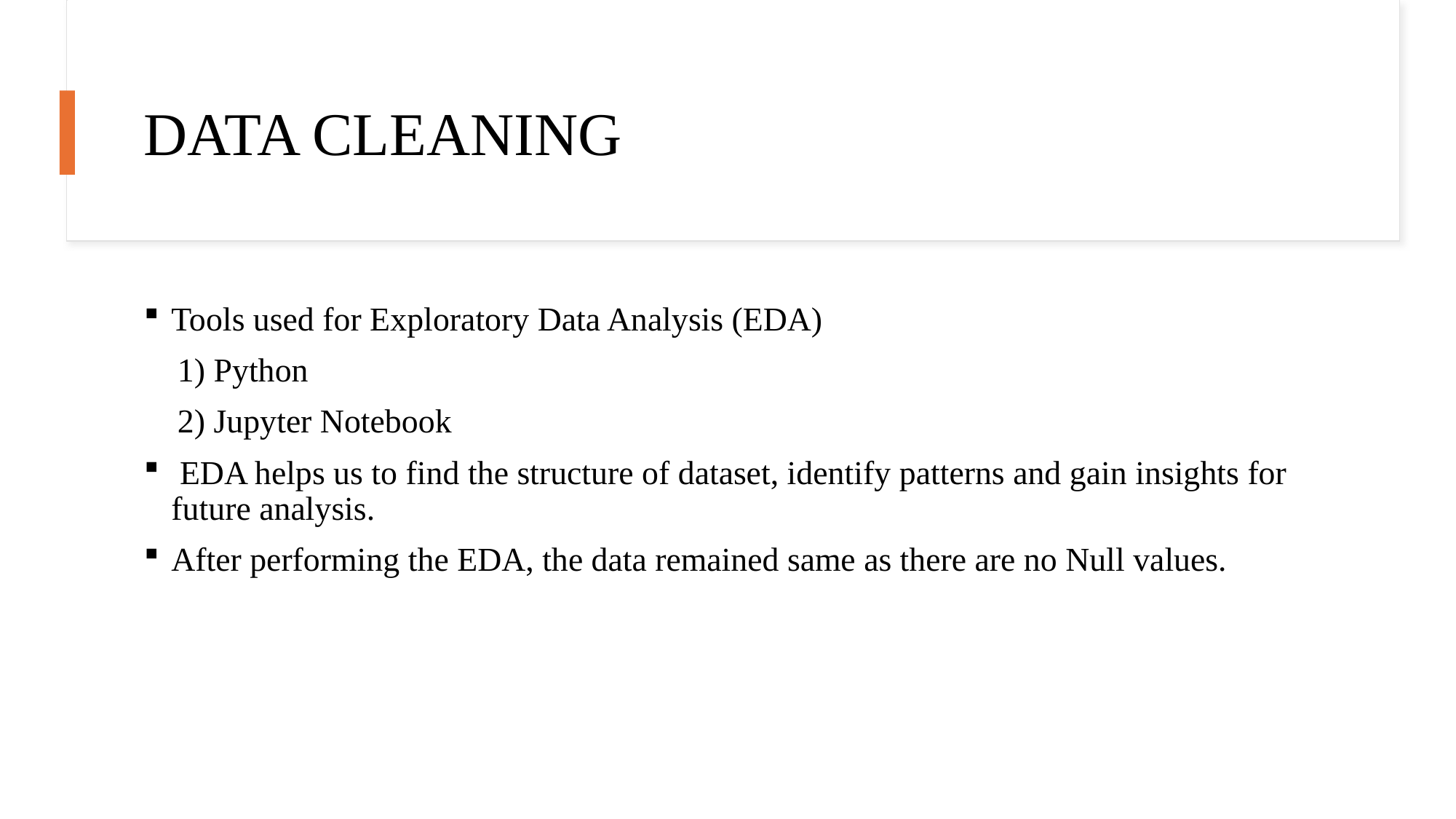

# DATA CLEANING

Tools used for Exploratory Data Analysis (EDA)
    1) Python
    2) Jupyter Notebook
 EDA helps us to find the structure of dataset, identify patterns and gain insights for future analysis.
After performing the EDA, the data remained same as there are no Null values.